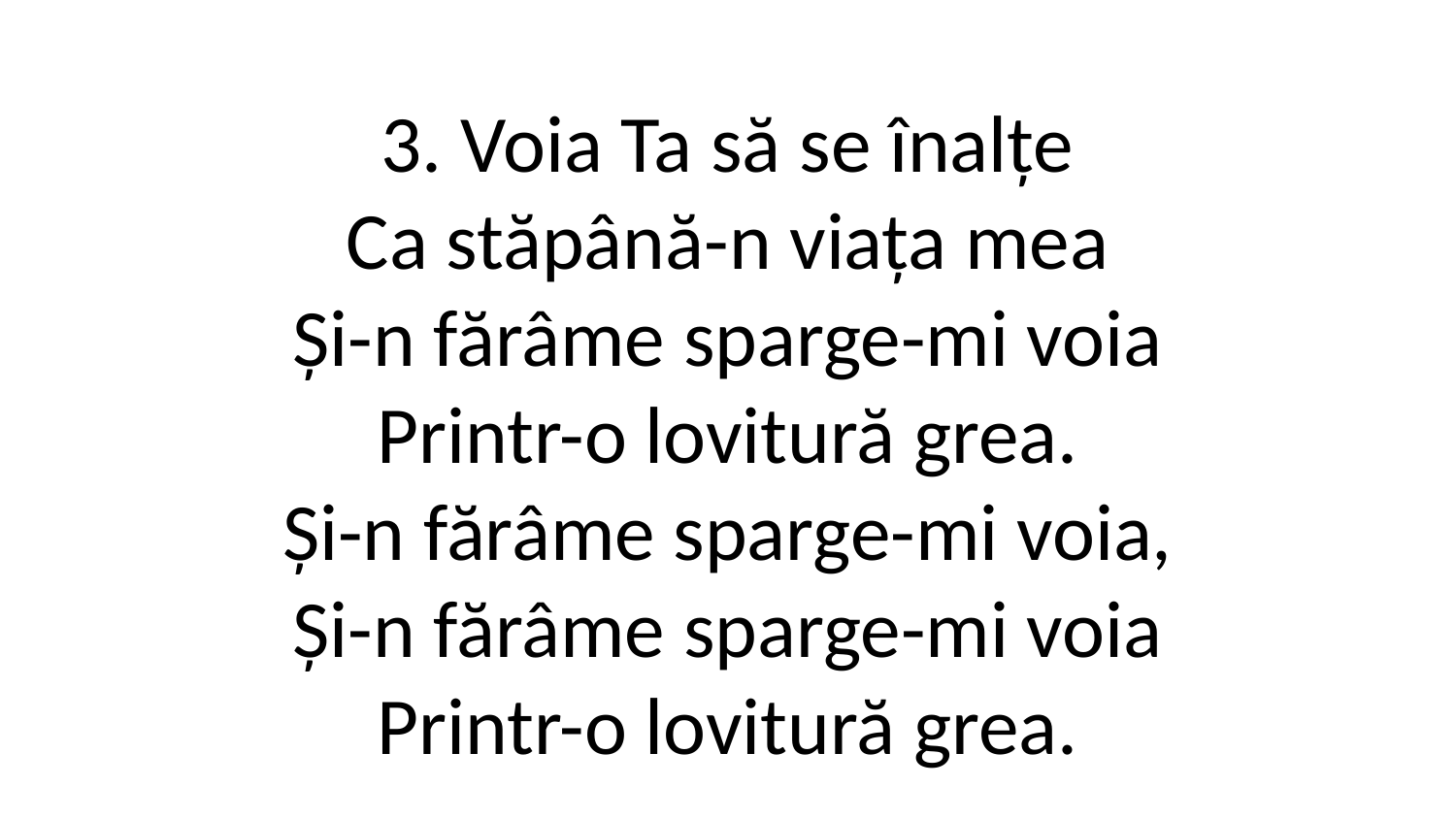

3. Voia Ta să se înalțe
Ca stăpână-n viața mea
Și-n fărâme sparge-mi voia
Printr-o lovitură grea.
Și-n fărâme sparge-mi voia,
Și-n fărâme sparge-mi voia
Printr-o lovitură grea.